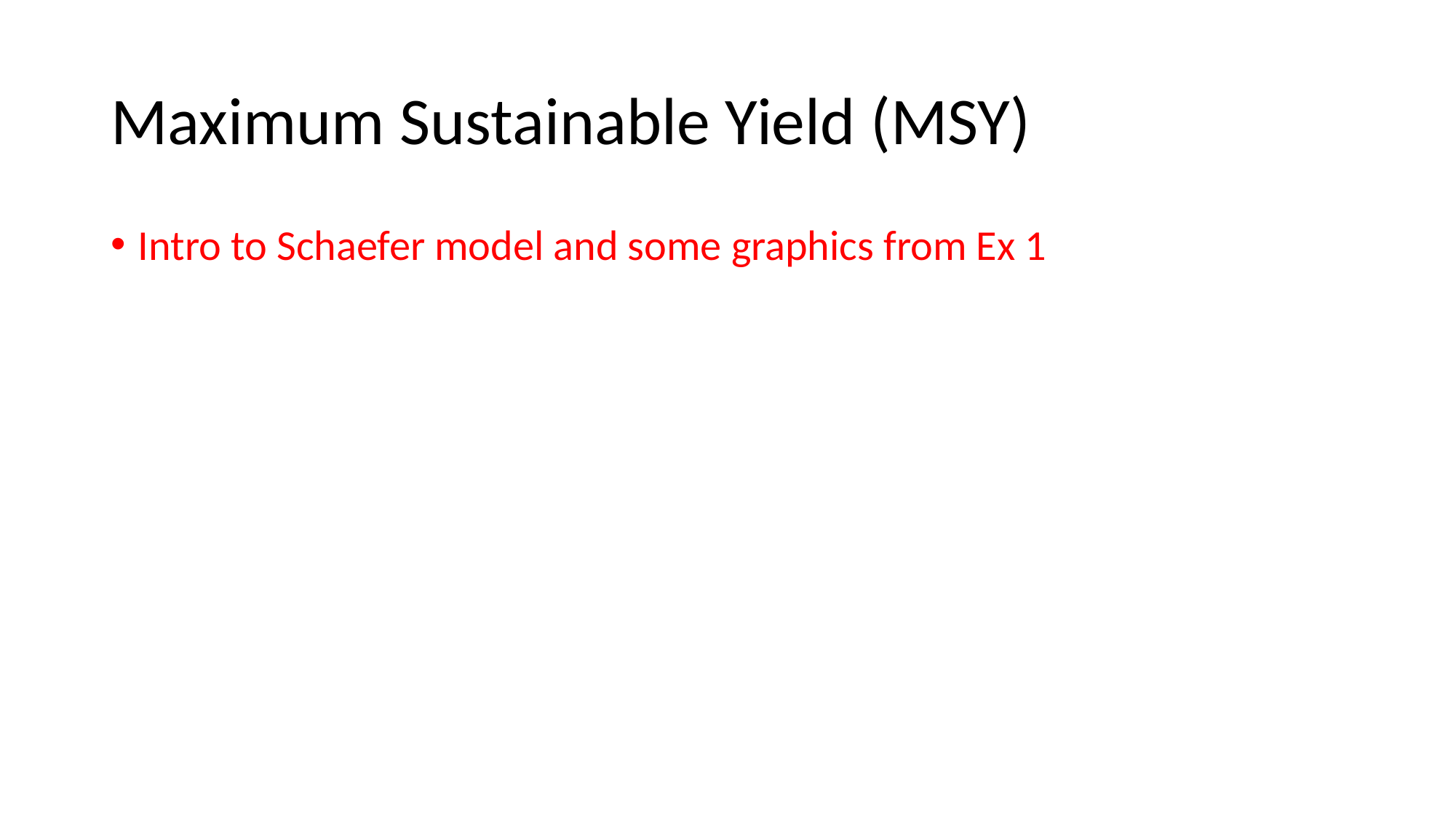

# Maximum Sustainable Yield (MSY)
Intro to Schaefer model and some graphics from Ex 1